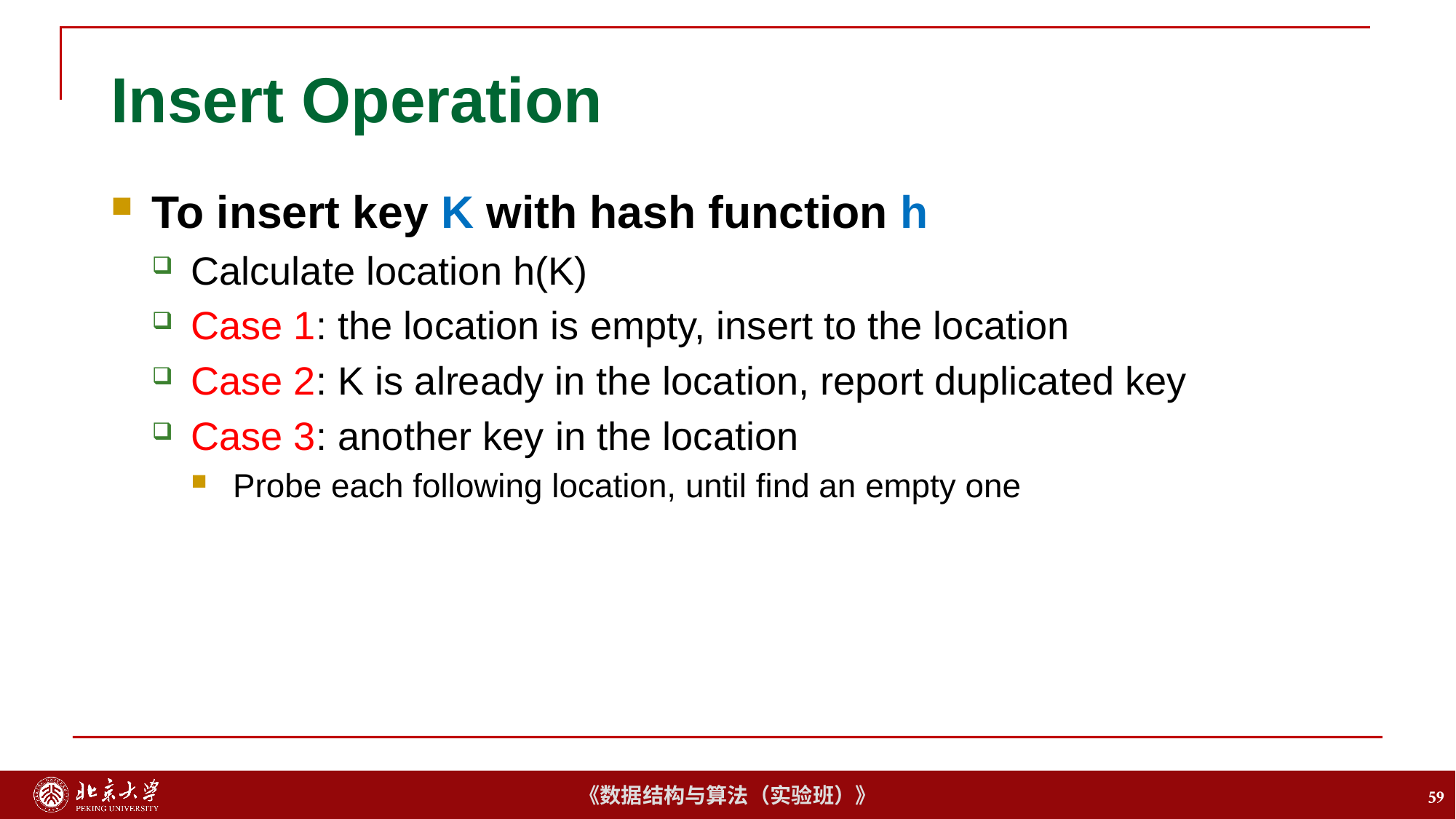

# Insert Operation
To insert key K with hash function h
Calculate location h(K)
Case 1: the location is empty, insert to the location
Case 2: K is already in the location, report duplicated key
Case 3: another key in the location
Probe each following location, until find an empty one
59